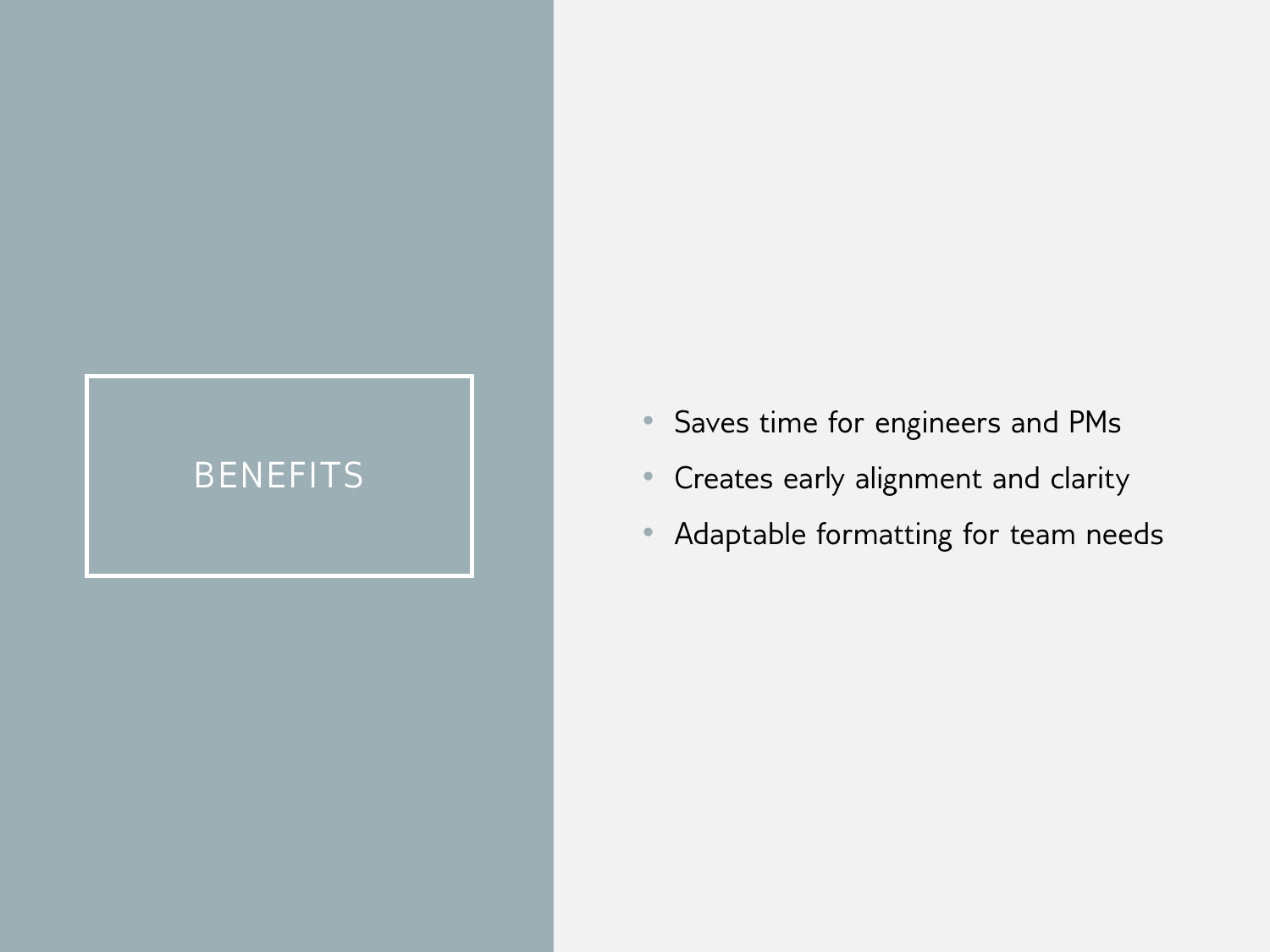

Saves time for engineers and PMs
Creates early alignment and clarity
Adaptable formatting for team needs
# Benefits